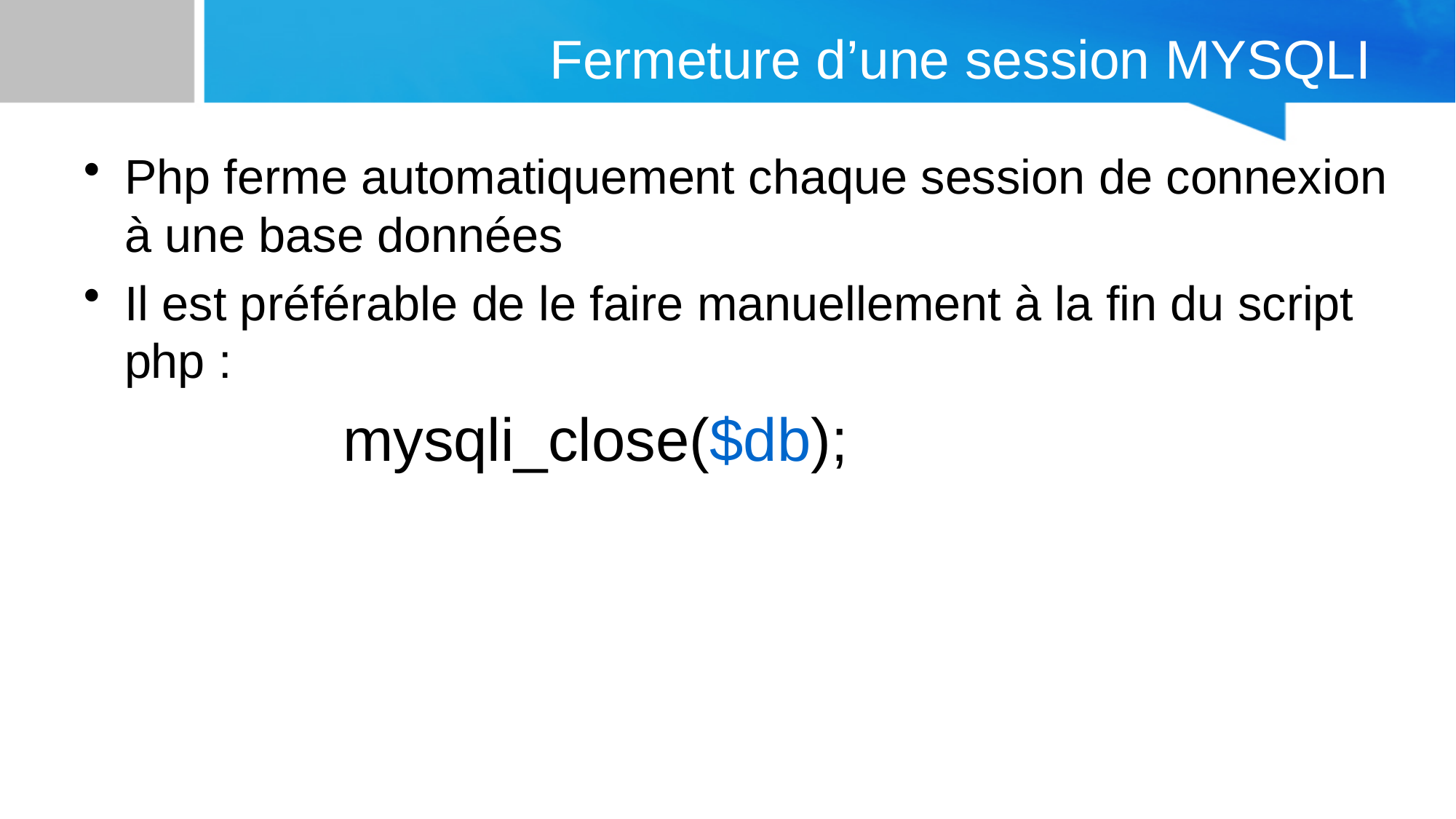

# Fermeture d’une session MYSQLI
Php ferme automatiquement chaque session de connexion à une base données
Il est préférable de le faire manuellement à la fin du script php :
			mysqli_close($db);